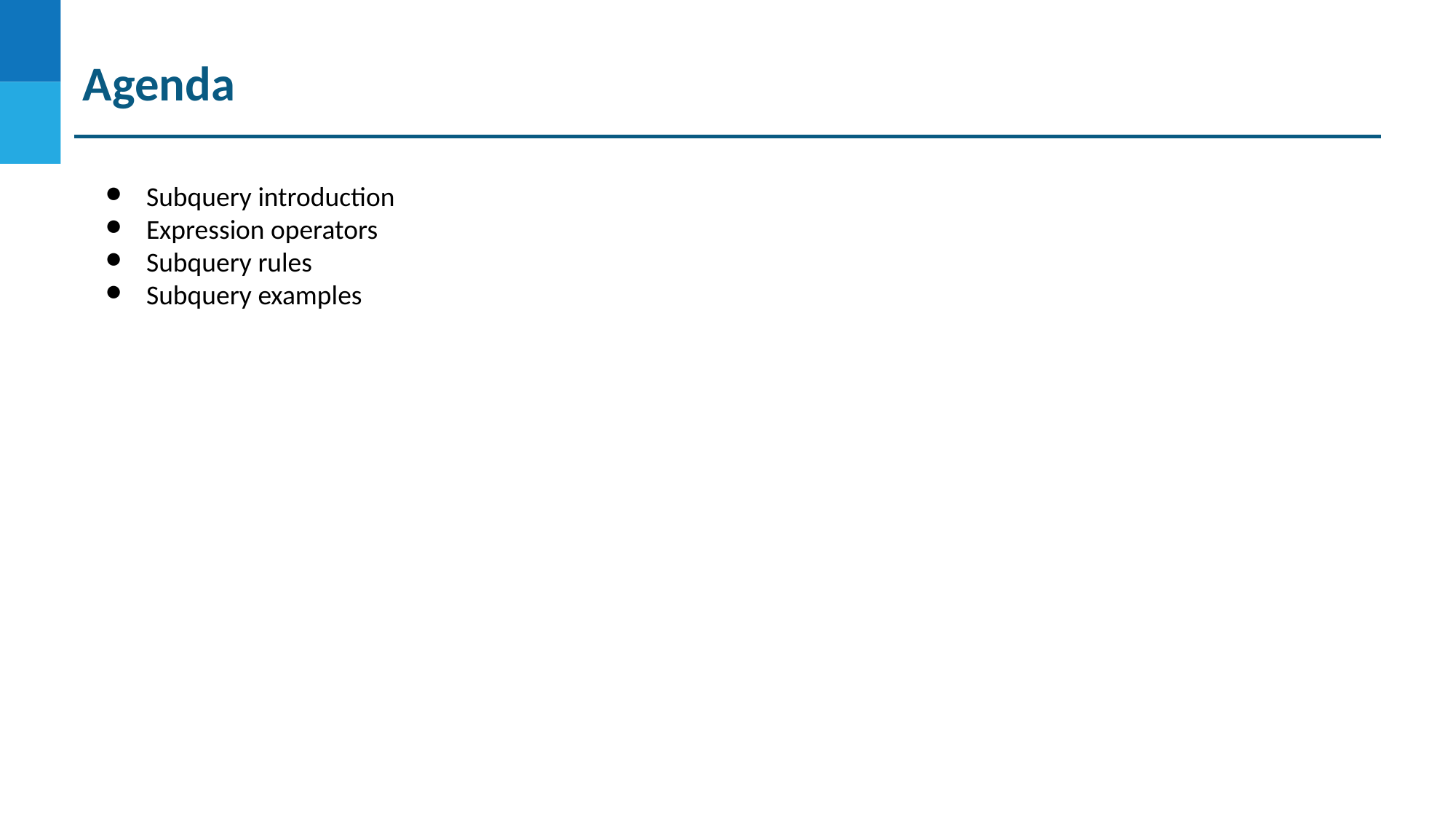

Agenda
Subquery introduction
Expression operators
Subquery rules
Subquery examples